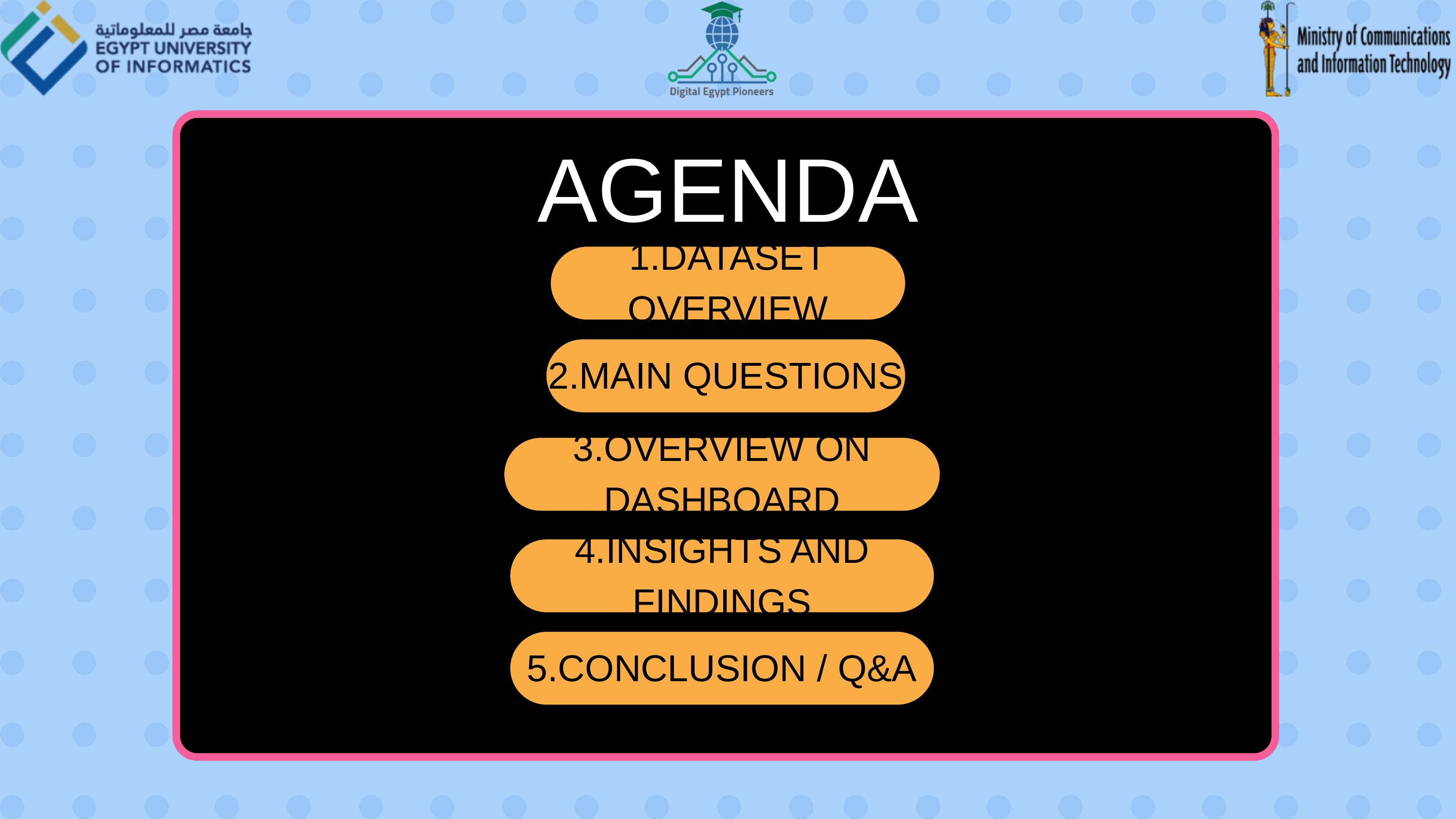

INSTRUCTION
AGENDA

1.DATASET OVERVIEW

2.MAIN QUESTIONS

3.OVERVIEW ON DASHBOARD

4.INSIGHTS AND FINDINGS

5.CONCLUSION / Q&A